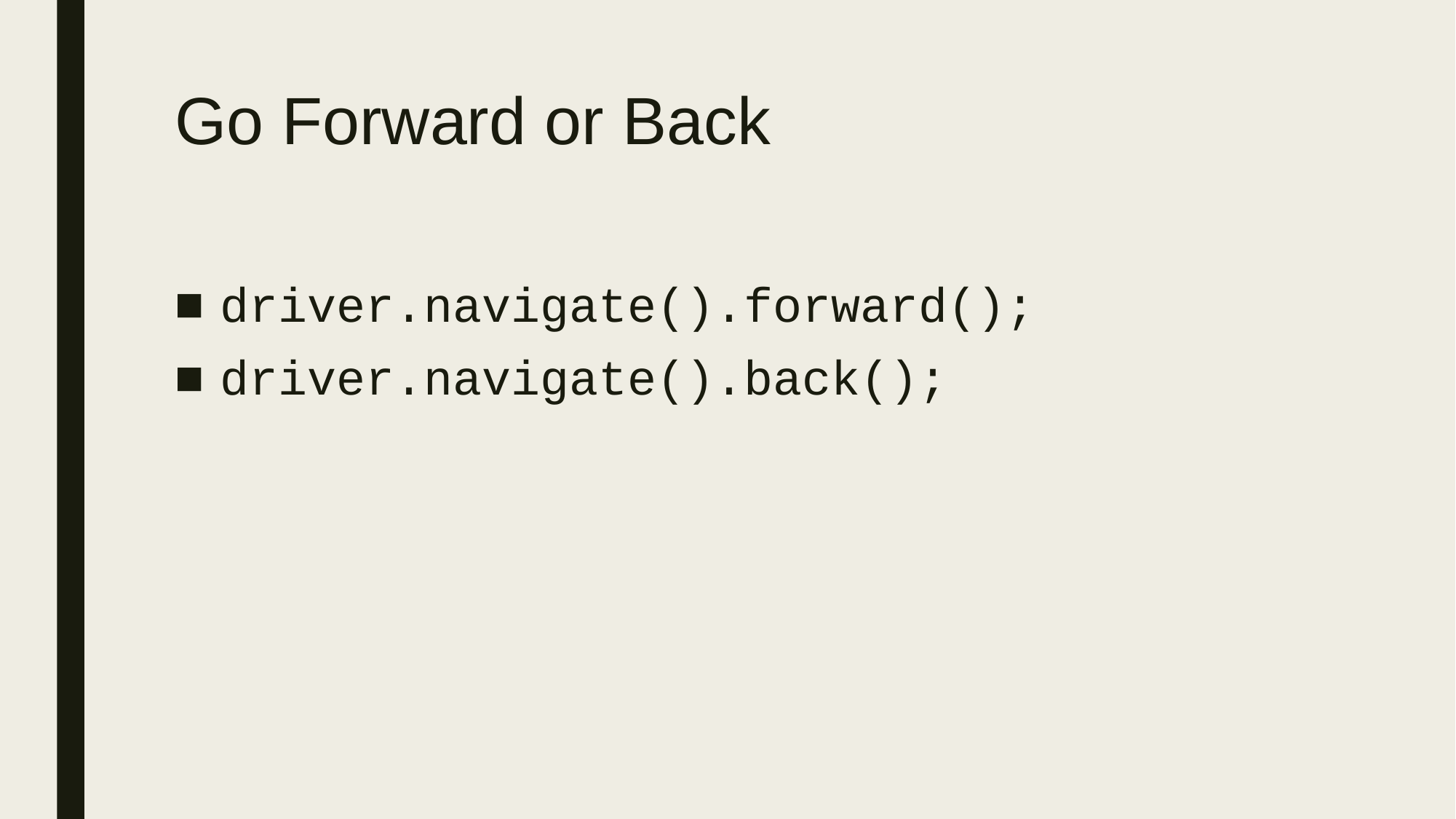

# Go Forward or Back
driver.navigate().forward();
driver.navigate().back();